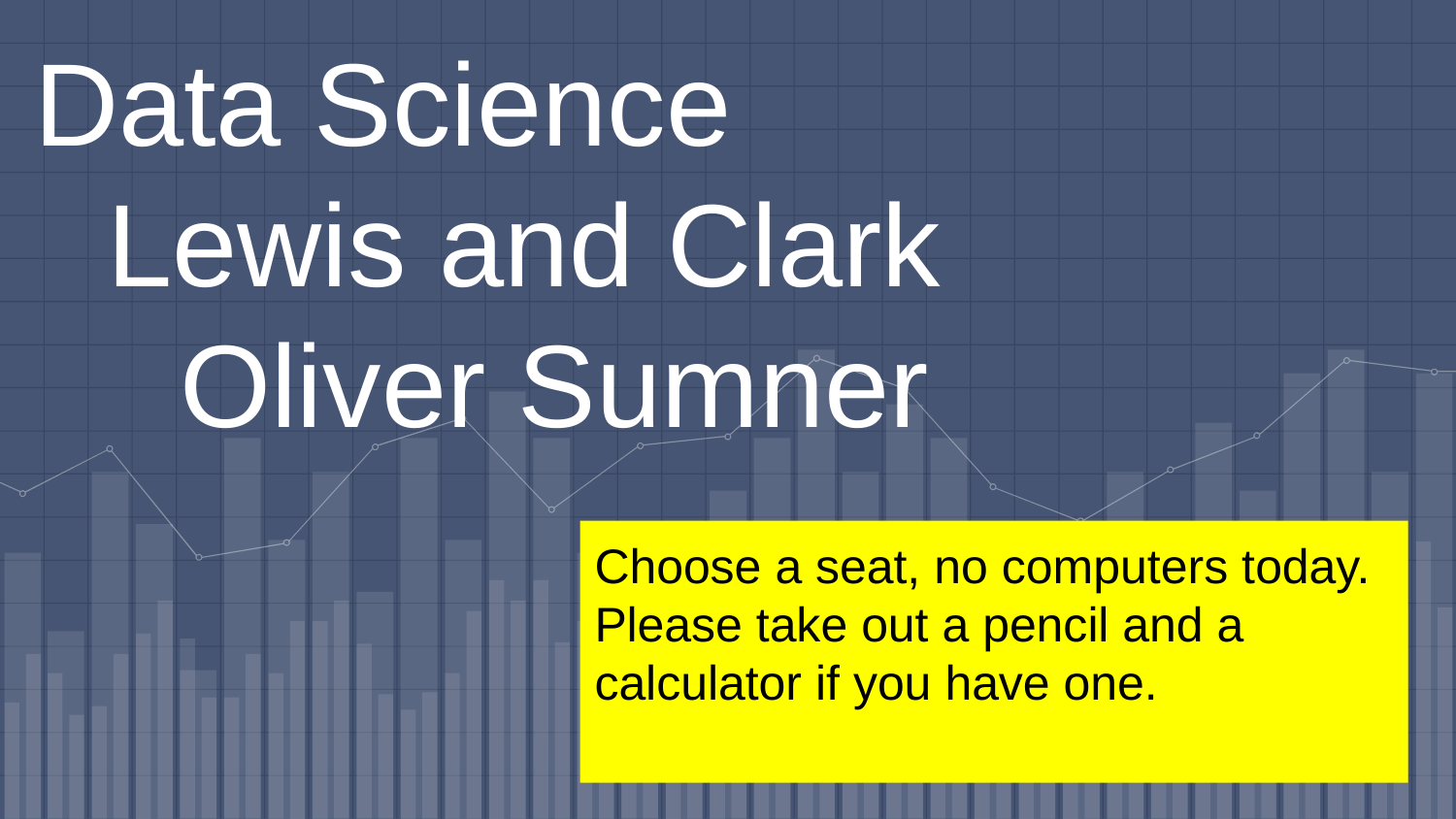

# Data Science
Lewis and Clark
Oliver Sumner
Choose a seat, no computers today.
Please take out a pencil and a calculator if you have one.